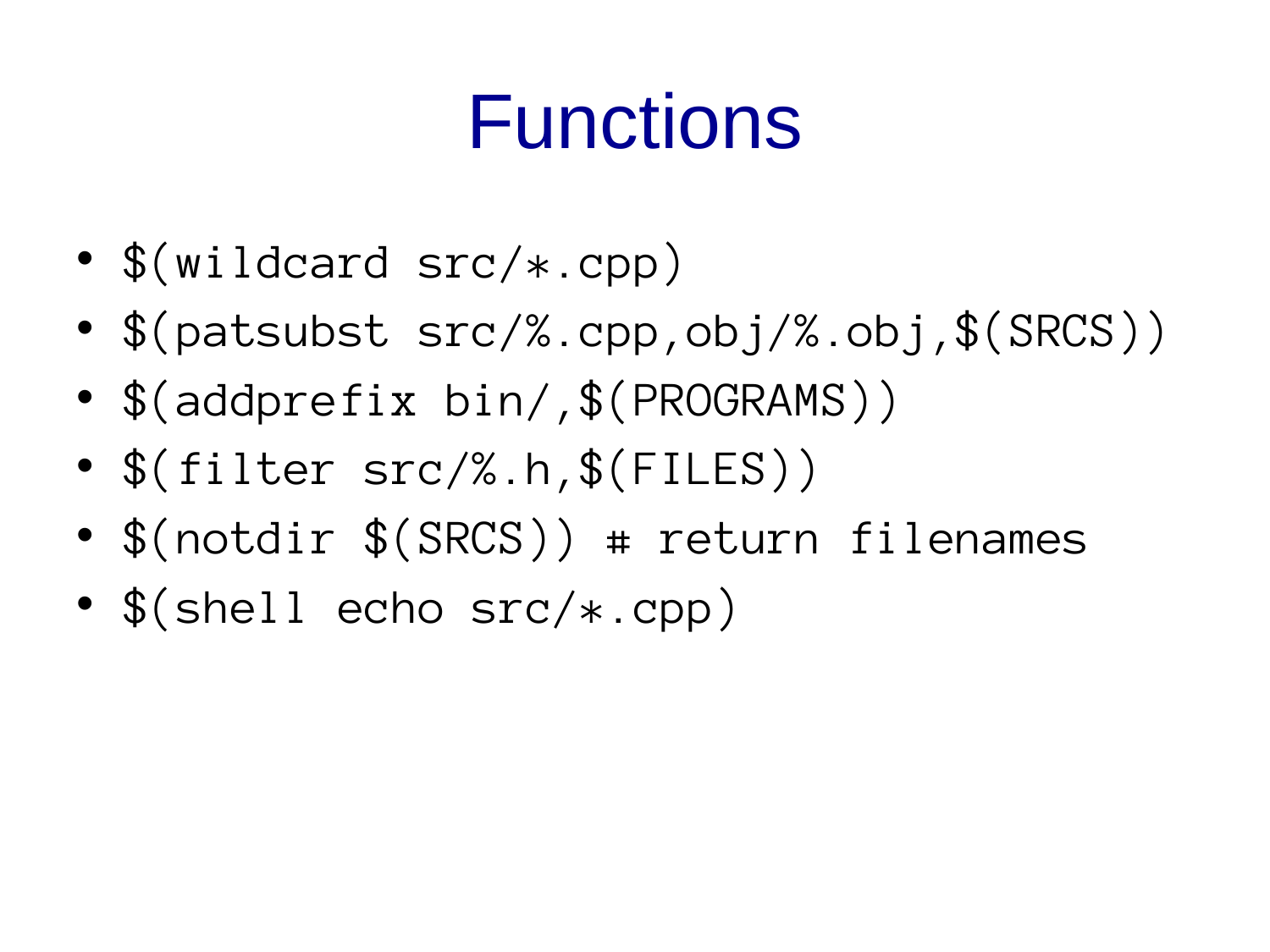

# Functions
$(wildcard src/*.cpp)
$(patsubst src/%.cpp,obj/%.obj,$(SRCS))
$(addprefix bin/,$(PROGRAMS))
$(filter src/%.h,$(FILES))
$(notdir $(SRCS)) # return filenames
$(shell echo src/*.cpp)